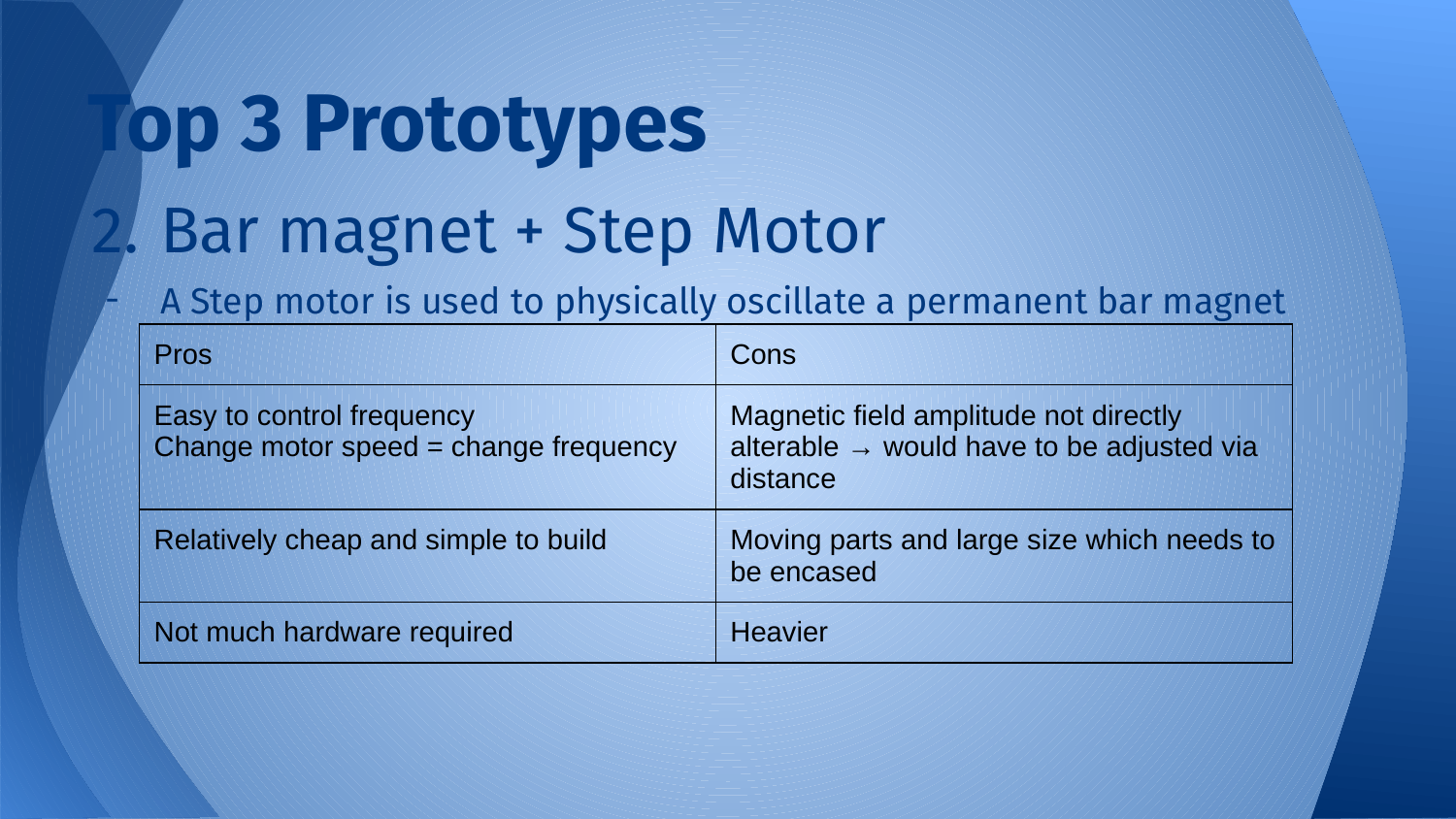

# Top 3 Prototypes
Bar magnet + Step Motor
A Step motor is used to physically oscillate a permanent bar magnet

| Pros | Cons |
| --- | --- |
| Easy to control frequency Change motor speed = change frequency | Magnetic field amplitude not directly alterable → would have to be adjusted via distance |
| Relatively cheap and simple to build | Moving parts and large size which needs to be encased |
| Not much hardware required | Heavier |